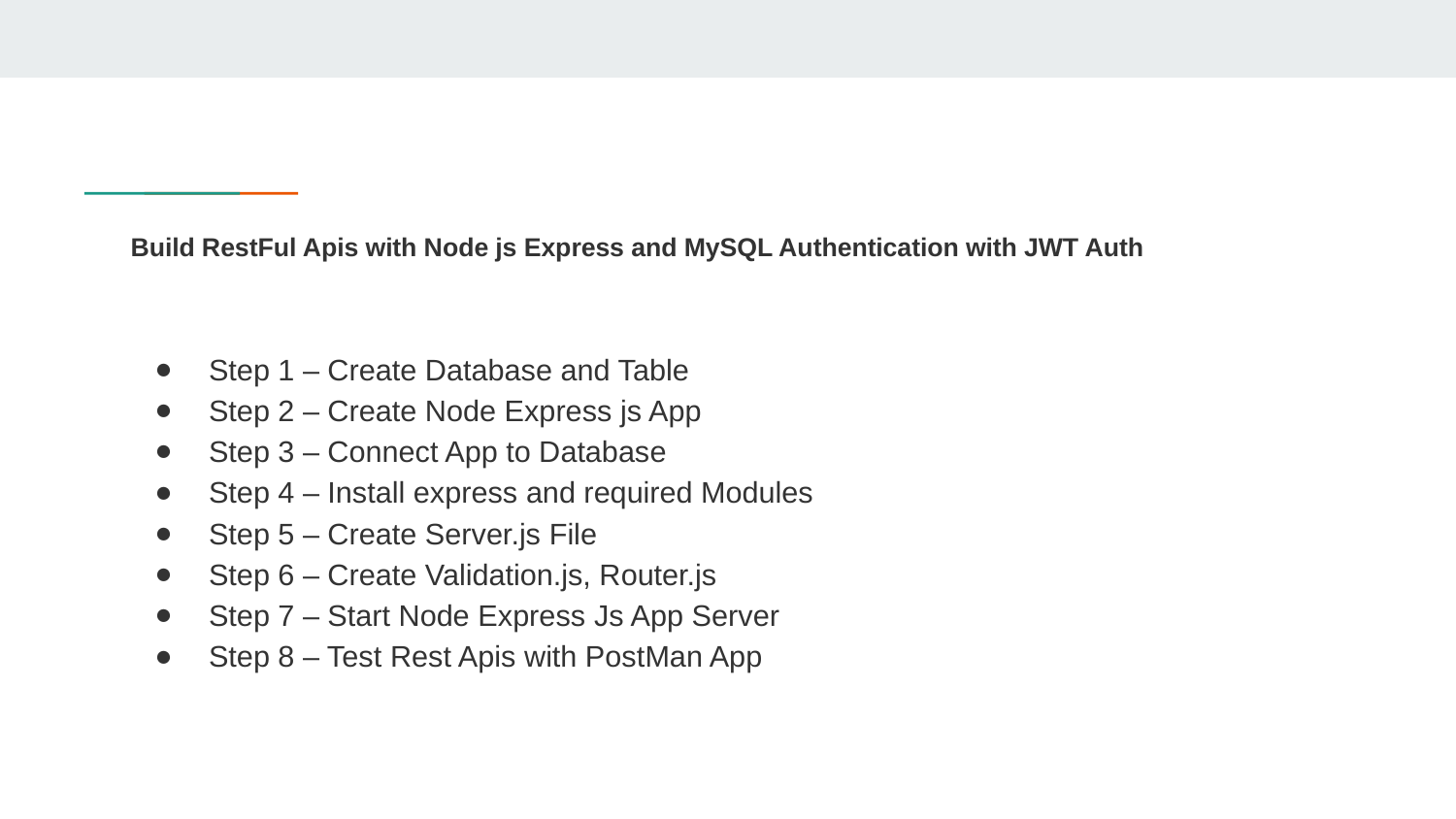

# Build RestFul Apis with Node js Express and MySQL Authentication with JWT Auth

Step 1 – Create Database and Table
Step 2 – Create Node Express js App
Step 3 – Connect App to Database
Step 4 – Install express and required Modules
Step 5 – Create Server.js File
Step 6 – Create Validation.js, Router.js
Step 7 – Start Node Express Js App Server
Step 8 – Test Rest Apis with PostMan App